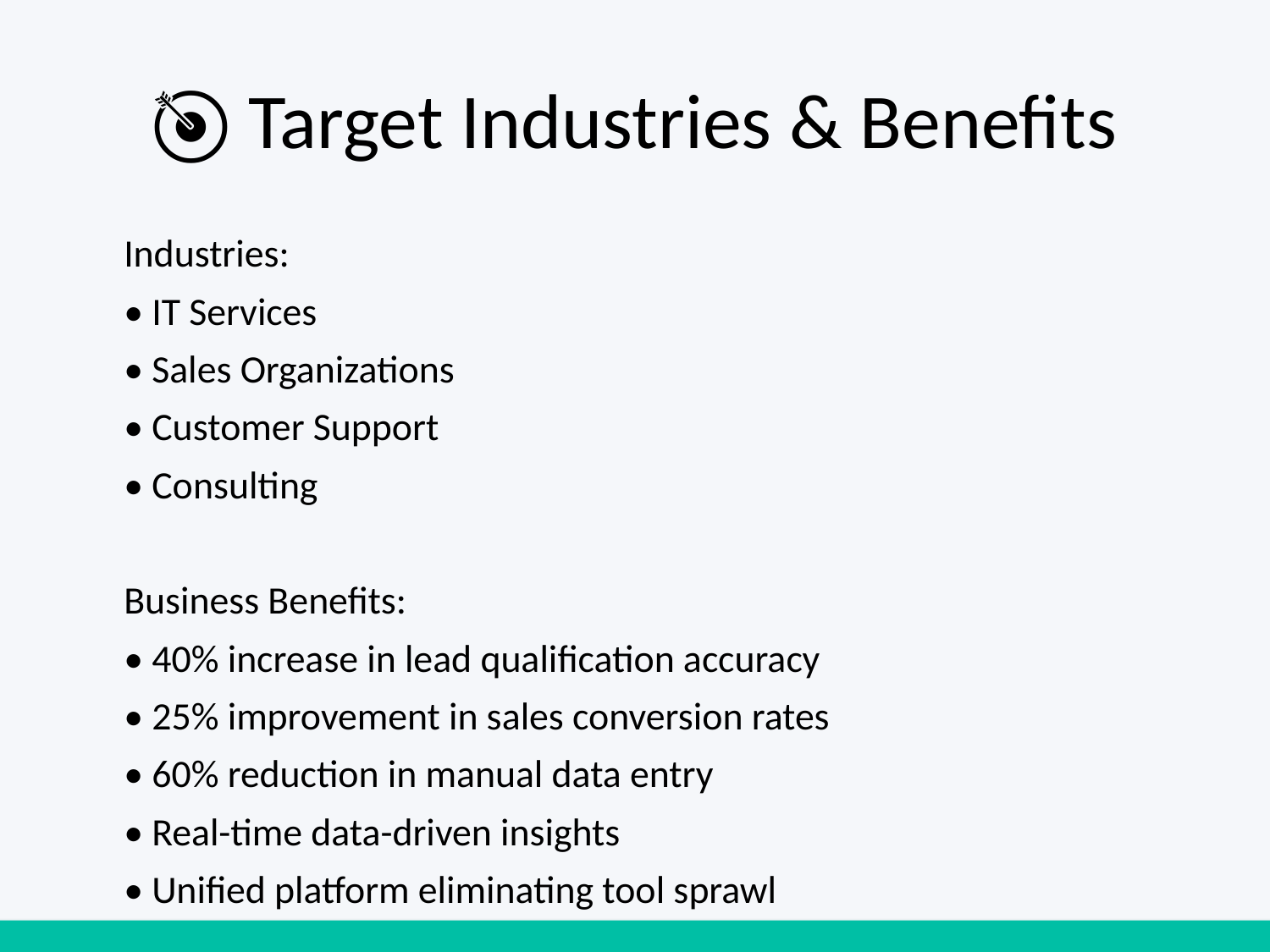

# 🎯 Target Industries & Benefits
Industries:
• IT Services
• Sales Organizations
• Customer Support
• Consulting

Business Benefits:
• 40% increase in lead qualification accuracy
• 25% improvement in sales conversion rates
• 60% reduction in manual data entry
• Real-time data-driven insights
• Unified platform eliminating tool sprawl